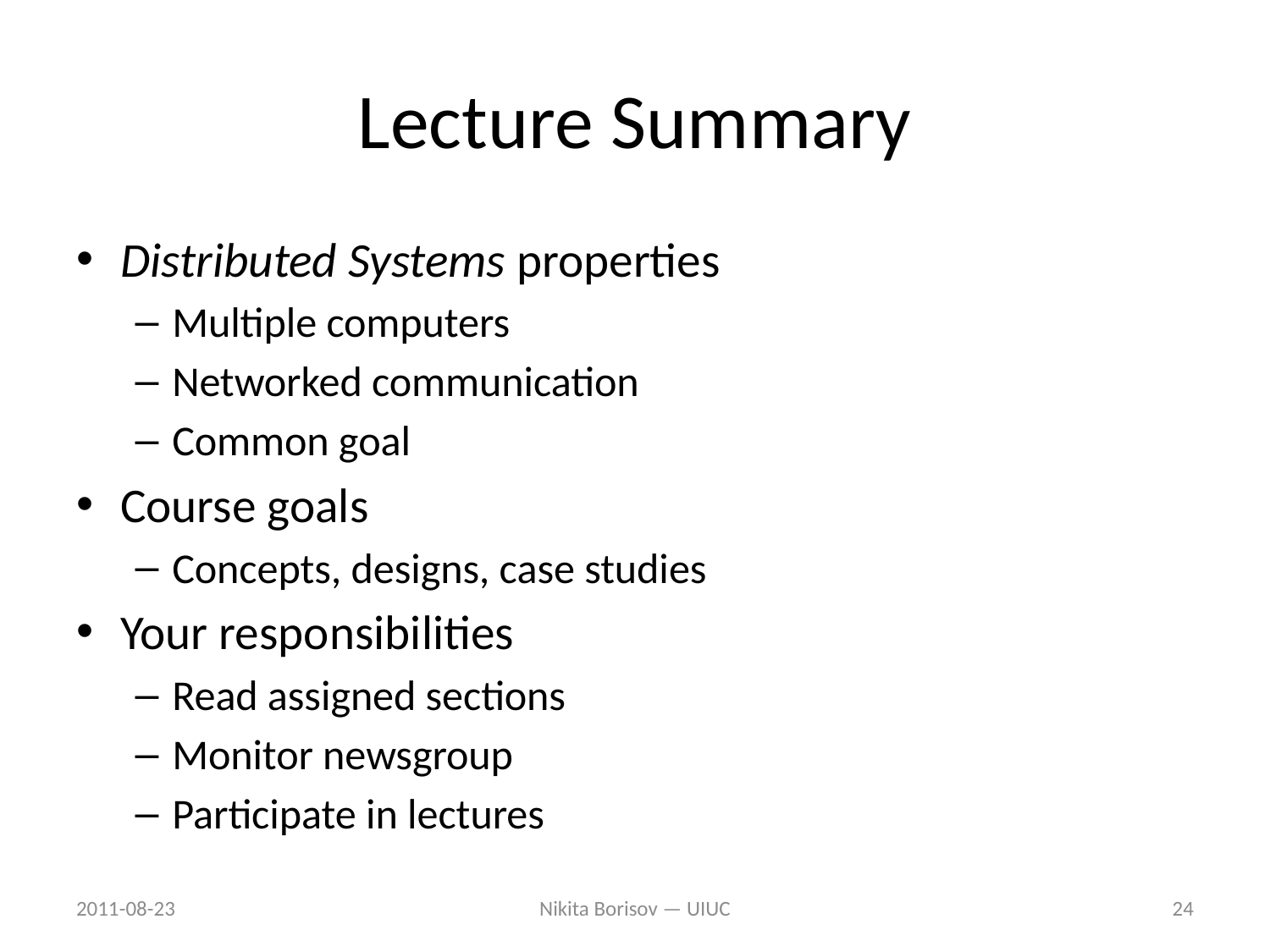

# Lecture Summary
Distributed Systems properties
Multiple computers
Networked communication
Common goal
Course goals
Concepts, designs, case studies
Your responsibilities
Read assigned sections
Monitor newsgroup
Participate in lectures
2011-08-23
Nikita Borisov — UIUC
24